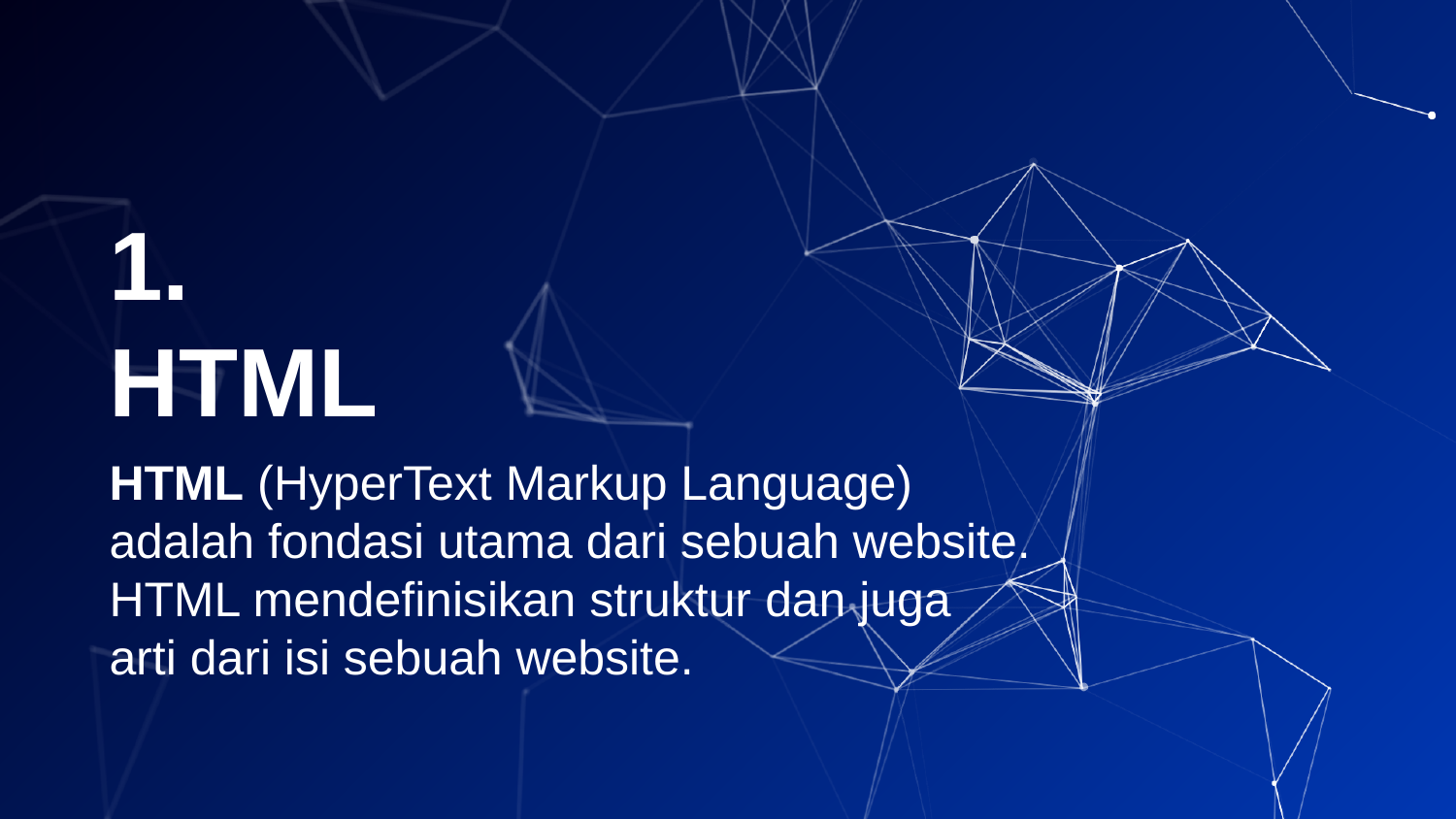

# 1.
HTML
HTML (HyperText Markup Language) adalah fondasi utama dari sebuah website. HTML mendefinisikan struktur dan juga arti dari isi sebuah website.